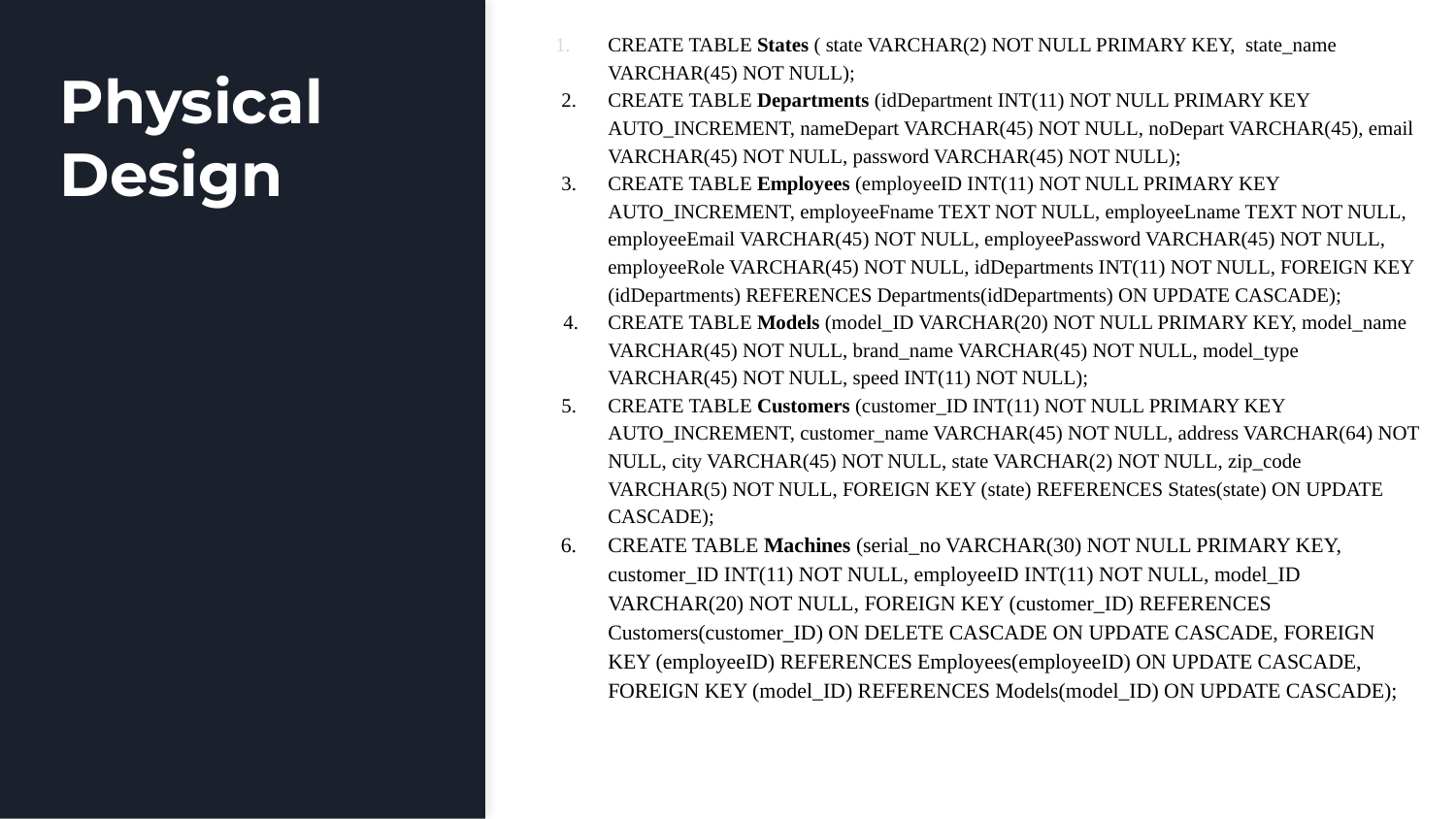

CREATE TABLE States ( state VARCHAR(2) NOT NULL PRIMARY KEY,  state_name VARCHAR(45) NOT NULL);
CREATE TABLE Departments (idDepartment INT(11) NOT NULL PRIMARY KEY AUTO_INCREMENT, nameDepart VARCHAR(45) NOT NULL, noDepart VARCHAR(45), email VARCHAR(45) NOT NULL, password VARCHAR(45) NOT NULL);
CREATE TABLE Employees (employeeID INT(11) NOT NULL PRIMARY KEY AUTO_INCREMENT, employeeFname TEXT NOT NULL, employeeLname TEXT NOT NULL, employeeEmail VARCHAR(45) NOT NULL, employeePassword VARCHAR(45) NOT NULL, employeeRole VARCHAR(45) NOT NULL, idDepartments INT(11) NOT NULL, FOREIGN KEY (idDepartments) REFERENCES Departments(idDepartments) ON UPDATE CASCADE);
CREATE TABLE Models (model_ID VARCHAR(20) NOT NULL PRIMARY KEY, model_name VARCHAR(45) NOT NULL, brand_name VARCHAR(45) NOT NULL, model_type VARCHAR(45) NOT NULL, speed INT(11) NOT NULL);
CREATE TABLE Customers (customer_ID INT(11) NOT NULL PRIMARY KEY AUTO_INCREMENT, customer_name VARCHAR(45) NOT NULL, address VARCHAR(64) NOT NULL, city VARCHAR(45) NOT NULL, state VARCHAR(2) NOT NULL, zip_code VARCHAR(5) NOT NULL, FOREIGN KEY (state) REFERENCES States(state) ON UPDATE CASCADE);
CREATE TABLE Machines (serial_no VARCHAR(30) NOT NULL PRIMARY KEY, customer_ID INT(11) NOT NULL, employeeID INT(11) NOT NULL, model_ID VARCHAR(20) NOT NULL, FOREIGN KEY (customer_ID) REFERENCES Customers(customer_ID) ON DELETE CASCADE ON UPDATE CASCADE, FOREIGN KEY (employeeID) REFERENCES Employees(employeeID) ON UPDATE CASCADE, FOREIGN KEY (model_ID) REFERENCES Models(model_ID) ON UPDATE CASCADE);
# Physical Design